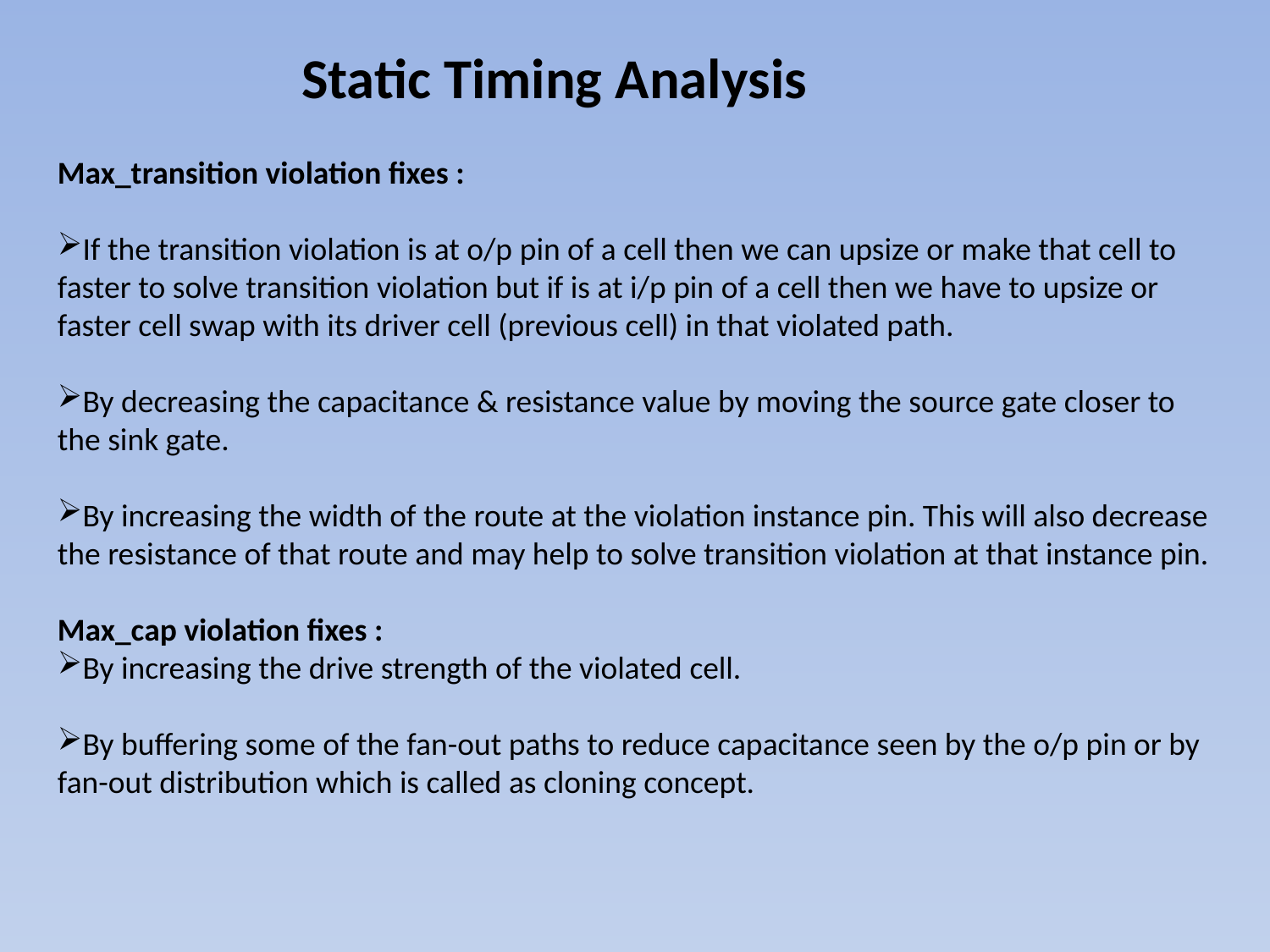

Static Timing Analysis
Max_transition violation fixes :

If the transition violation is at o/p pin of a cell then we can upsize or make that cell to faster to solve transition violation but if is at i/p pin of a cell then we have to upsize or faster cell swap with its driver cell (previous cell) in that violated path.

By decreasing the capacitance & resistance value by moving the source gate closer to the sink gate.

By increasing the width of the route at the violation instance pin. This will also decrease the resistance of that route and may help to solve transition violation at that instance pin.

Max_cap violation fixes :
By increasing the drive strength of the violated cell.

By buffering some of the fan-out paths to reduce capacitance seen by the o/p pin or by fan-out distribution which is called as cloning concept.